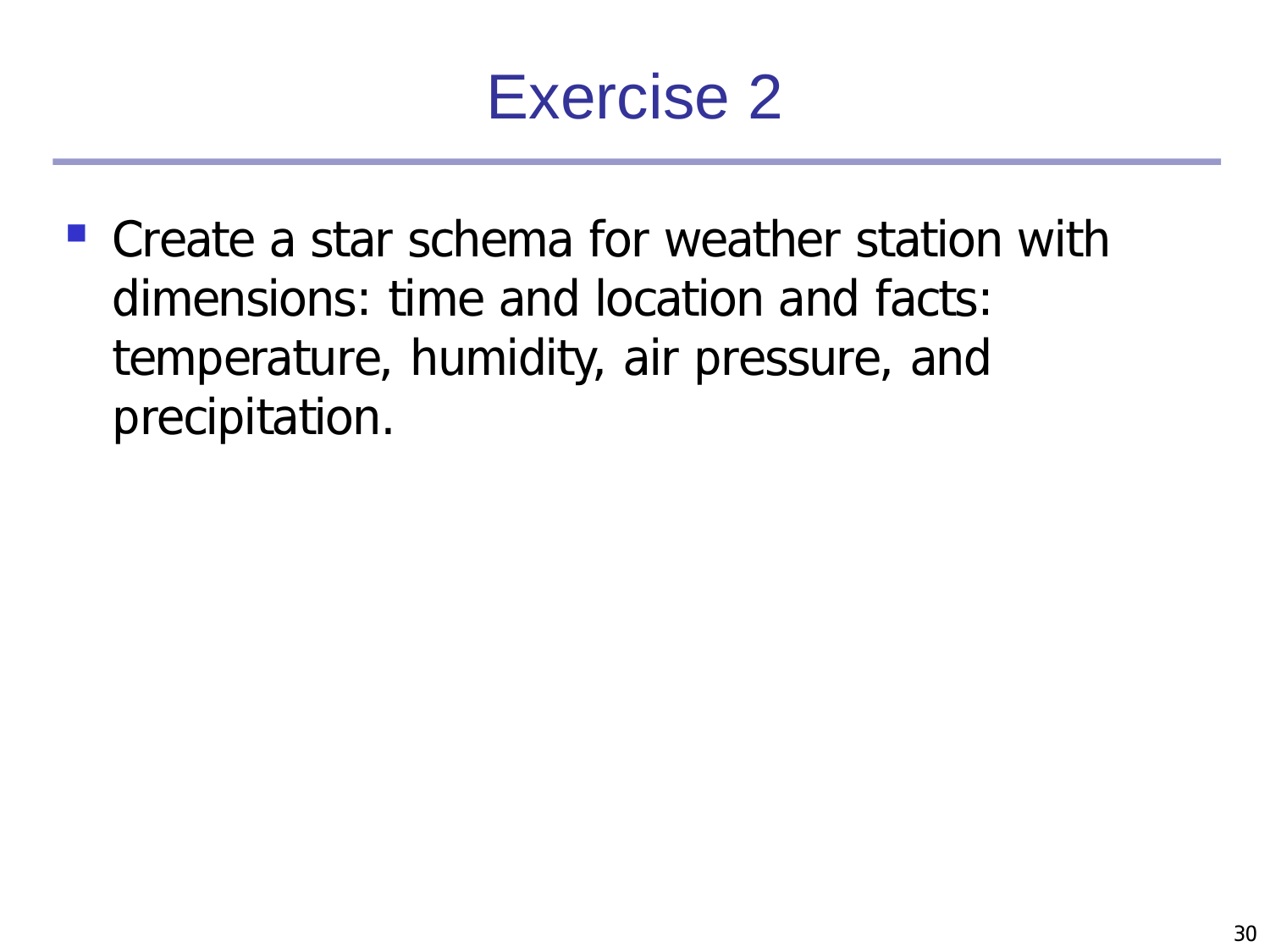

# Exercise 2
Create a star schema for weather station with dimensions: time and location and facts: temperature, humidity, air pressure, and precipitation.
30